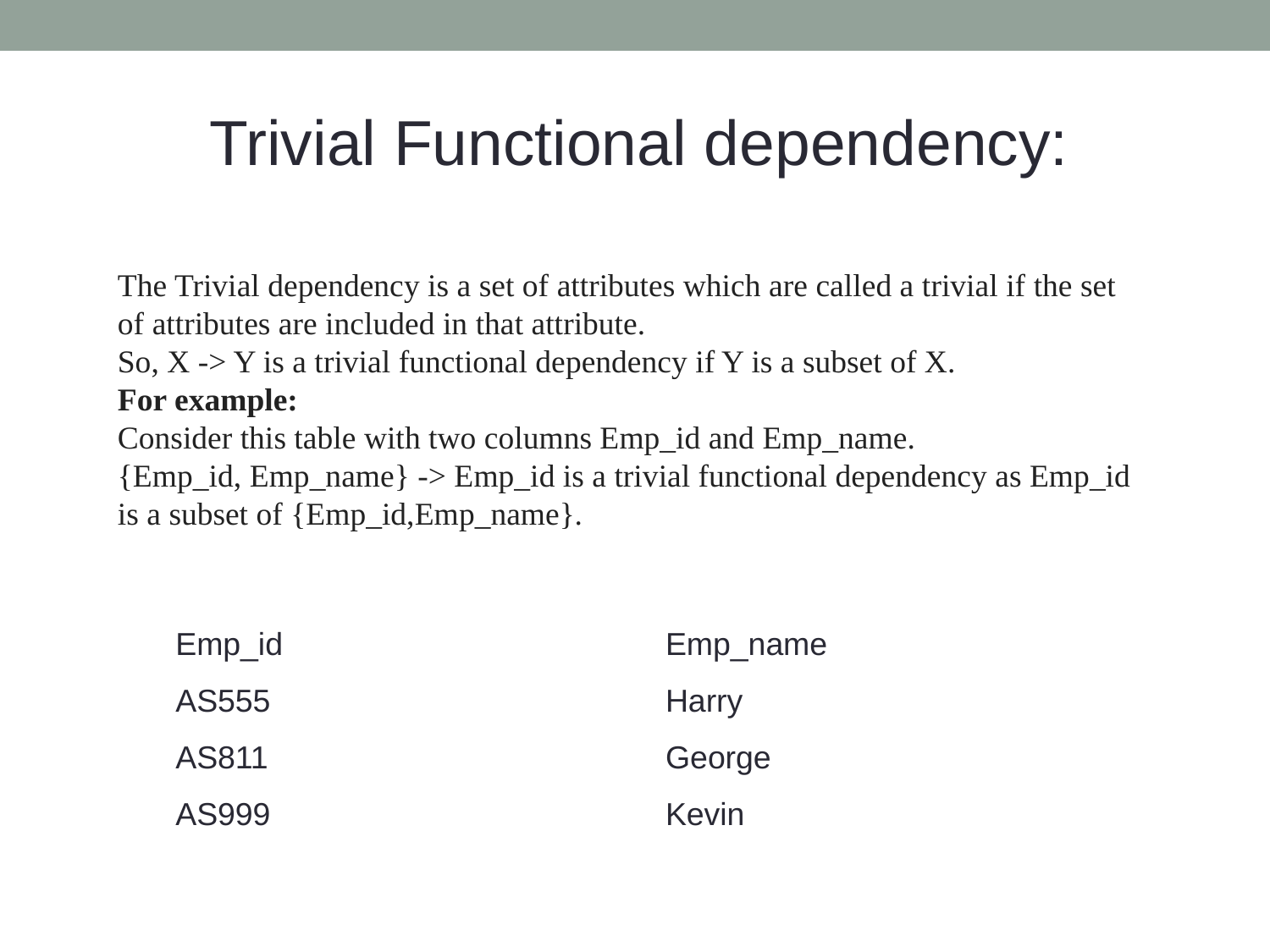

Trivial Functional dependency:

The Trivial dependency is a set of attributes which are called a trivial if the set of attributes are included in that attribute.
So, X -> Y is a trivial functional dependency if Y is a subset of X.
For example:
Consider this table with two columns Emp_id and Emp_name.
{Emp_id, Emp_name} -> Emp_id is a trivial functional dependency as Emp_id is a subset of {Emp_id,Emp_name}.
| Emp\_id | Emp\_name |
| --- | --- |
| AS555 | Harry |
| AS811 | George |
| AS999 | Kevin |